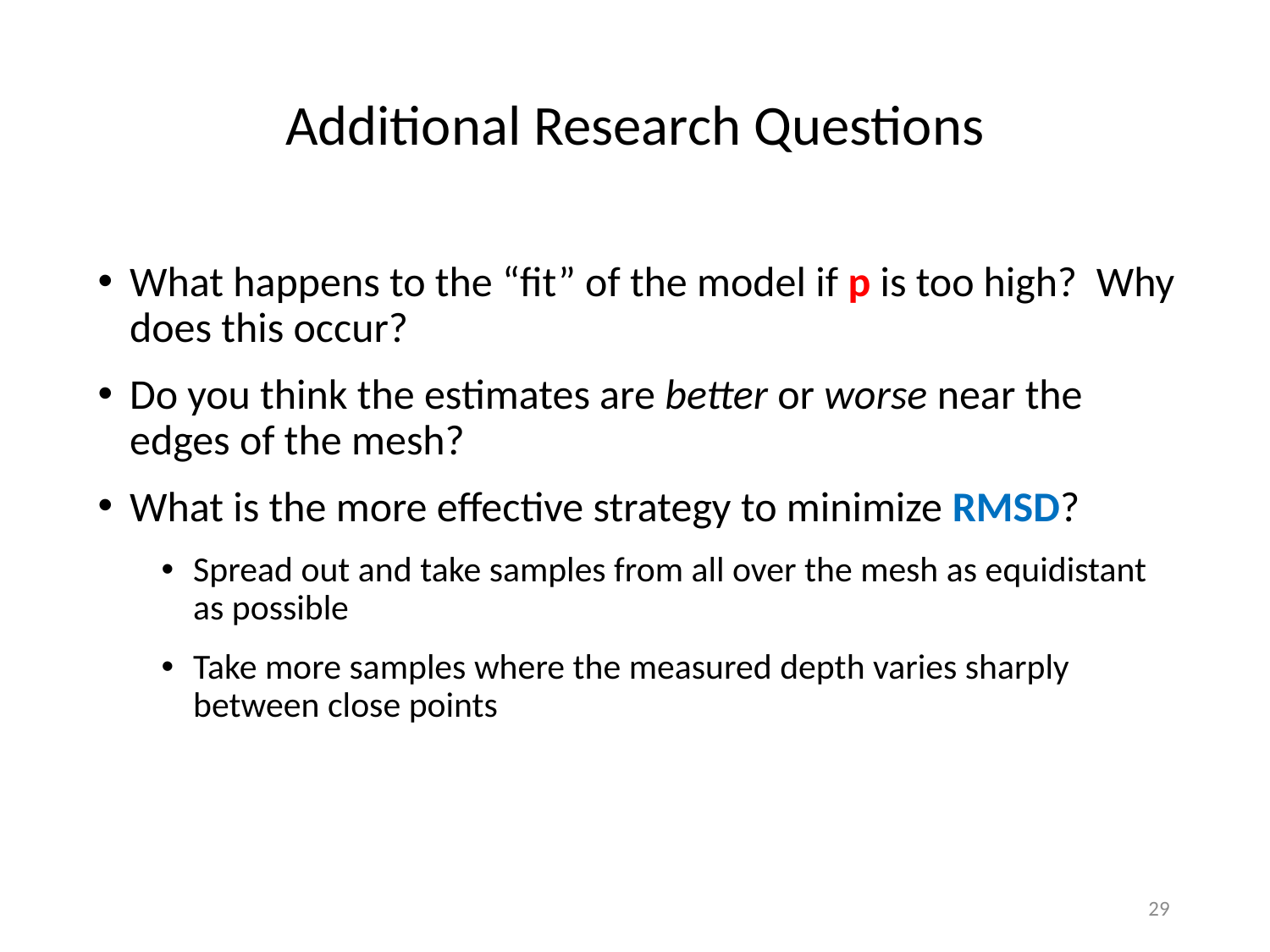

# Additional Research Questions
What happens to the “fit” of the model if p is too high?  Why does this occur?
Do you think the estimates are better or worse near the edges of the mesh?
What is the more effective strategy to minimize RMSD?
Spread out and take samples from all over the mesh as equidistant as possible
Take more samples where the measured depth varies sharply between close points
29